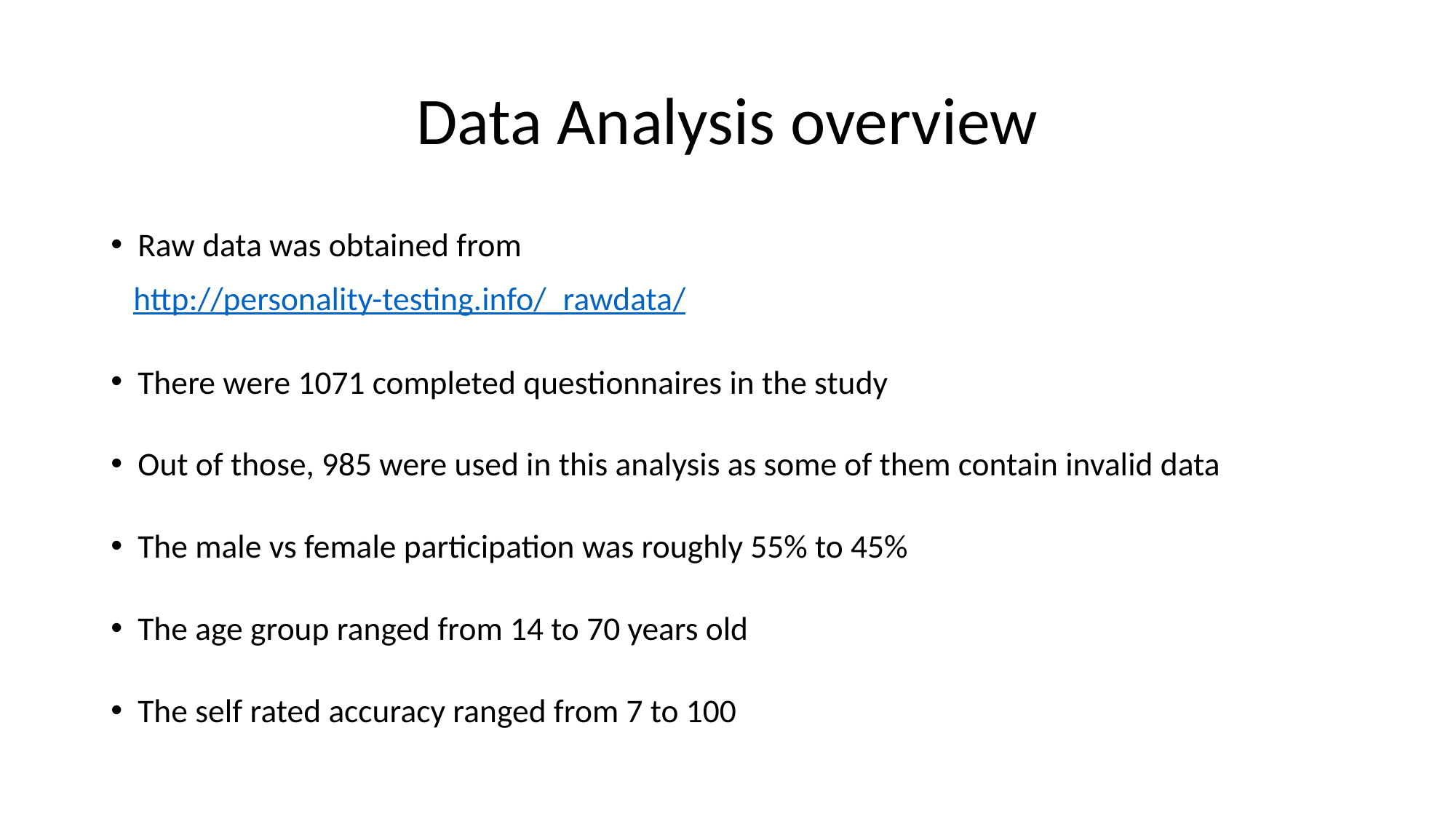

# Data Analysis overview
Raw data was obtained from
   http://personality-testing.info/_rawdata/

There were 1071 completed questionnaires in the study

Out of those, 985 were used in this analysis as some of them contain invalid data

The male vs female participation was roughly 55% to 45%

The age group ranged from 14 to 70 years old

The self rated accuracy ranged from 7 to 100